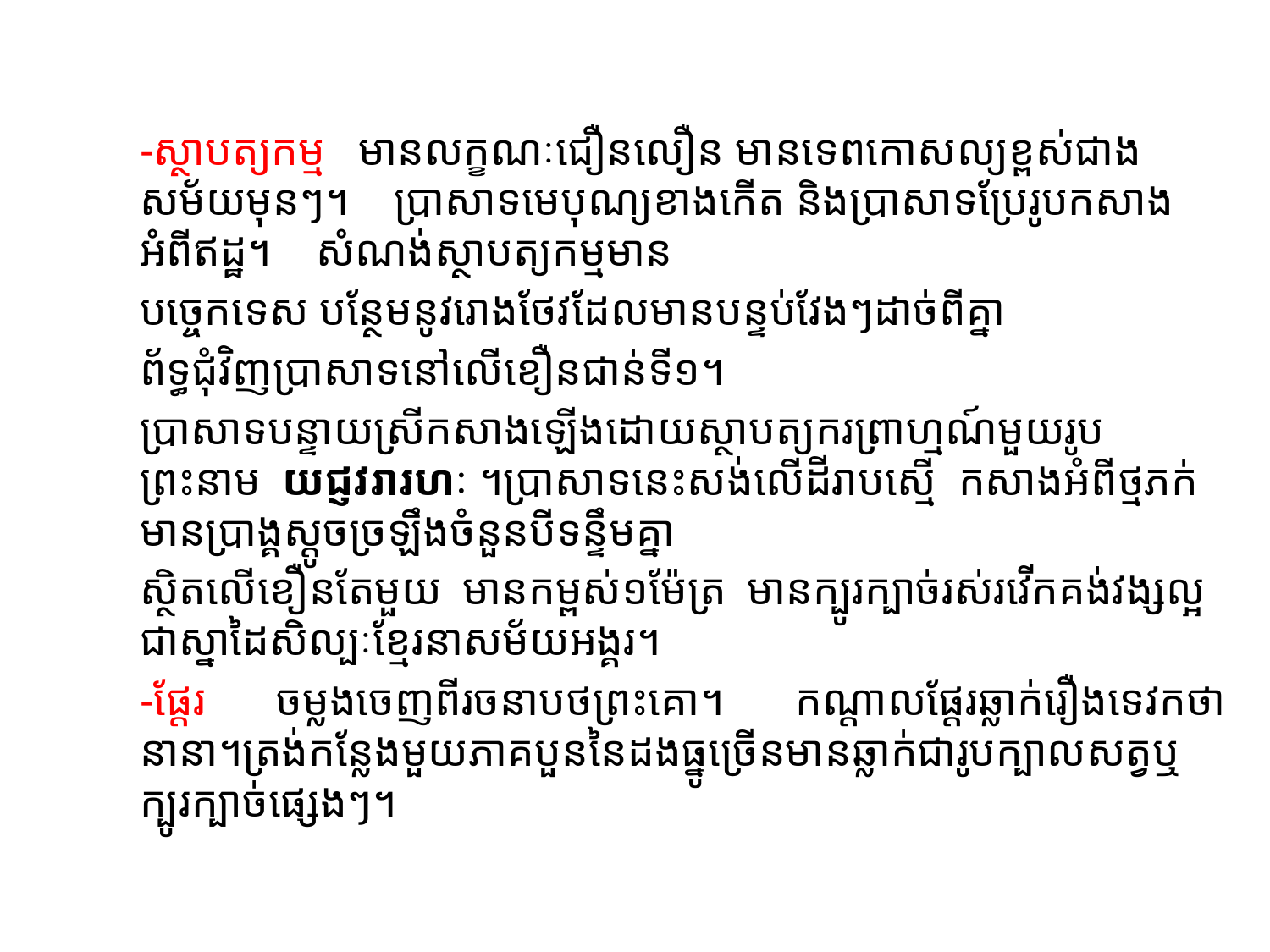

#
-ស្ថាបត្យកម្ម   មានលក្ខណៈជឿនលឿន មានទេពកោសល្យខ្ពស់ជាងសម័យមុនៗ។    ប្រាសាទមេបុណ្យខាងកើត និងប្រាសាទប្រែរូបកសាងអំពីឥដ្ឋ។    សំណង់ស្ថាបត្យកម្មមាន
បច្ចេកទេស បន្ថែមនូវរោងថែវដែលមានបន្ទប់វែងៗដាច់ពីគ្នា
ព័ទ្ធជុំវិញប្រាសាទនៅលើខឿនជាន់ទី១។
ប្រាសាទបន្ទាយស្រីកសាងឡើងដោយស្ថាបត្យករព្រាហ្មណ៍មួយរូបព្រះនាម  យជ្ញវរារហៈ ។ប្រាសាទនេះសង់លើដីរាបស្មើ  កសាងអំពីថ្មភក់  មានប្រាង្គស្តូចច្រឡឹងចំនួនបីទន្ទឹមគ្នា
ស្ថិតលើខឿនតែមួយ មានកម្ពស់១ម៉ែត្រ មានក្បូរក្បាច់រស់រវើកគង់វង្សល្អ  ជាស្នាដៃសិល្បៈខ្មែរនាសម័យអង្គរ។
-ផ្តែរ  ចម្លងចេញពីរចនាបថព្រះគោ។  កណ្តាលផ្តែរឆ្លាក់រឿងទេវកថានានា។ត្រង់កន្លែងមួយភាគបួននៃដងធ្នូច្រើនមានឆ្លាក់ជារូបក្បាលសត្វឬក្បូរក្បាច់ផ្សេងៗ។